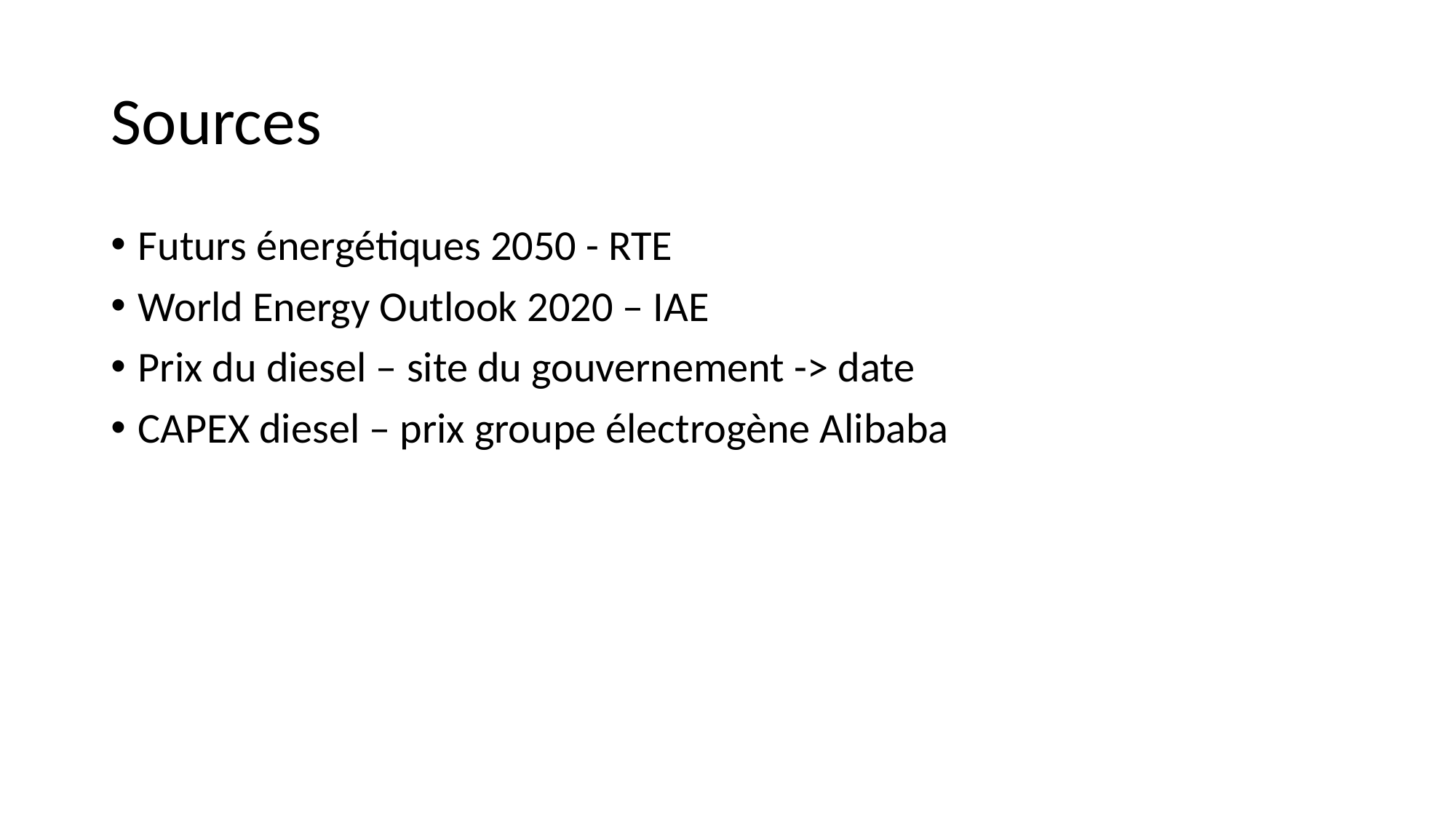

# Sources
Futurs énergétiques 2050 - RTE
World Energy Outlook 2020 – IAE
Prix du diesel – site du gouvernement -> date
CAPEX diesel – prix groupe électrogène Alibaba